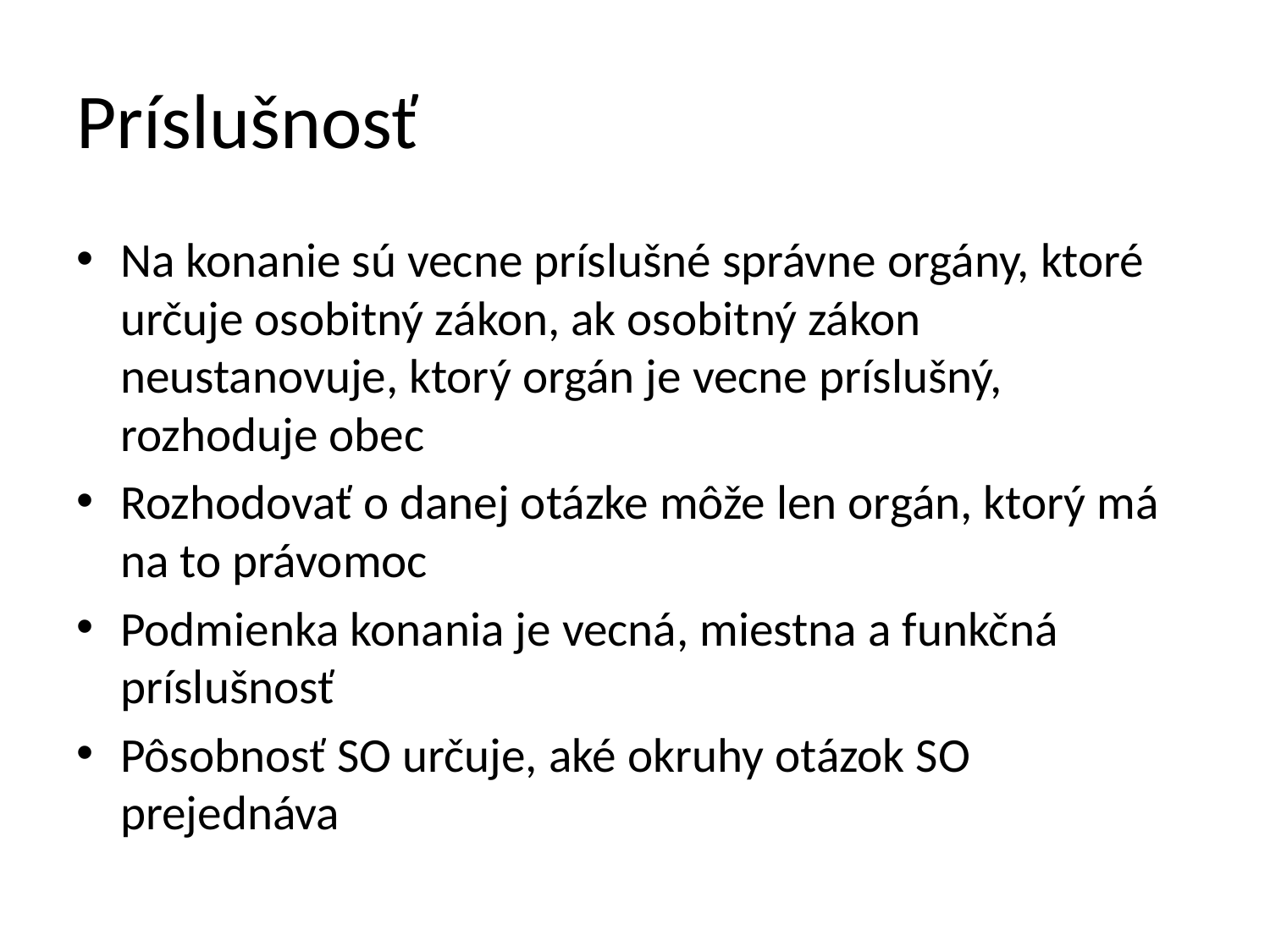

# Príslušnosť
Na konanie sú vecne príslušné správne orgány, ktoré určuje osobitný zákon, ak osobitný zákon neustanovuje, ktorý orgán je vecne príslušný, rozhoduje obec
Rozhodovať o danej otázke môže len orgán, ktorý má na to právomoc
Podmienka konania je vecná, miestna a funkčná príslušnosť
Pôsobnosť SO určuje, aké okruhy otázok SO prejednáva